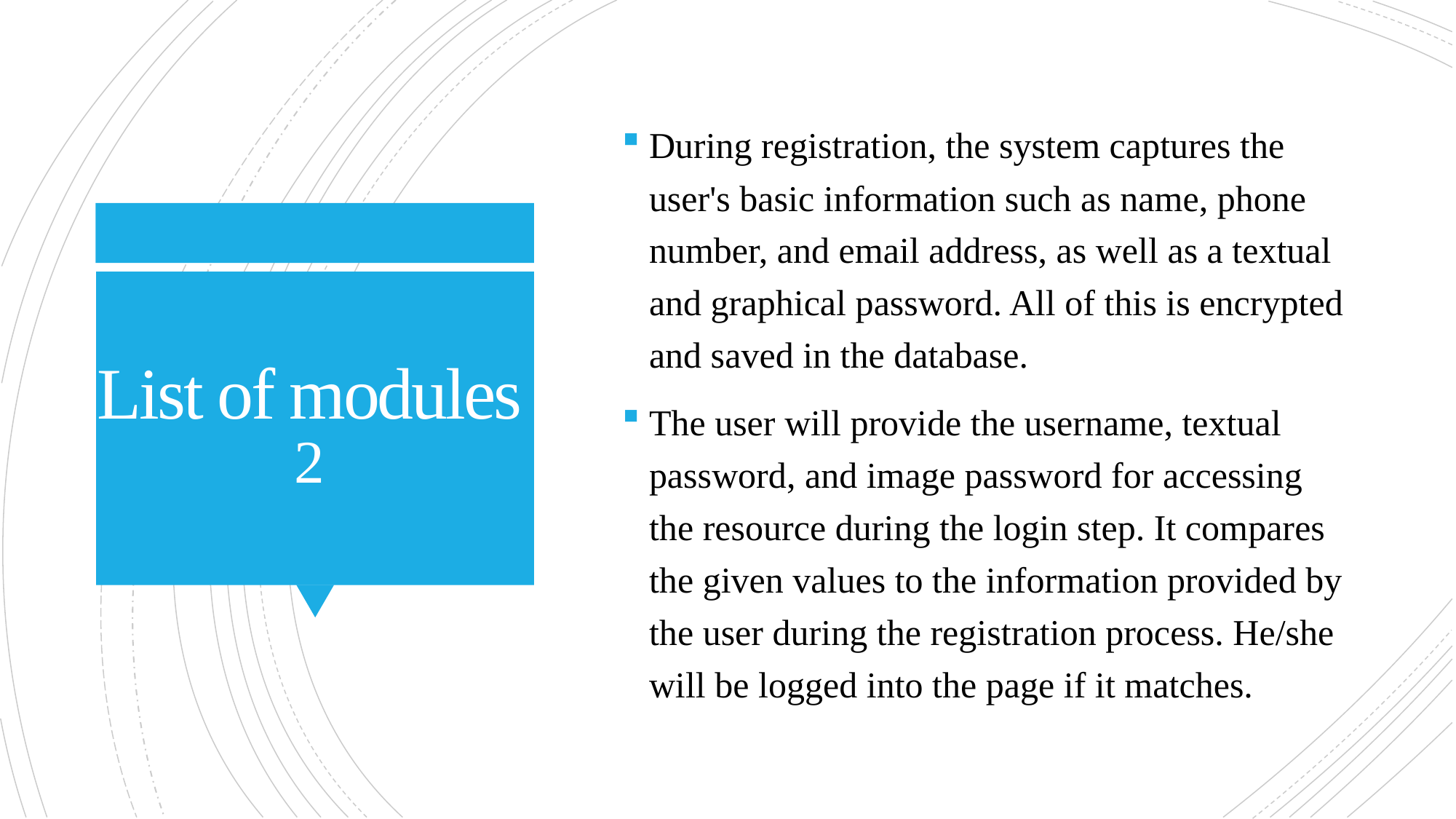

During registration, the system captures the user's basic information such as name, phone number, and email address, as well as a textual and graphical password. All of this is encrypted and saved in the database.
The user will provide the username, textual password, and image password for accessing the resource during the login step. It compares the given values to the information provided by the user during the registration process. He/she will be logged into the page if it matches.
# List of modules 2